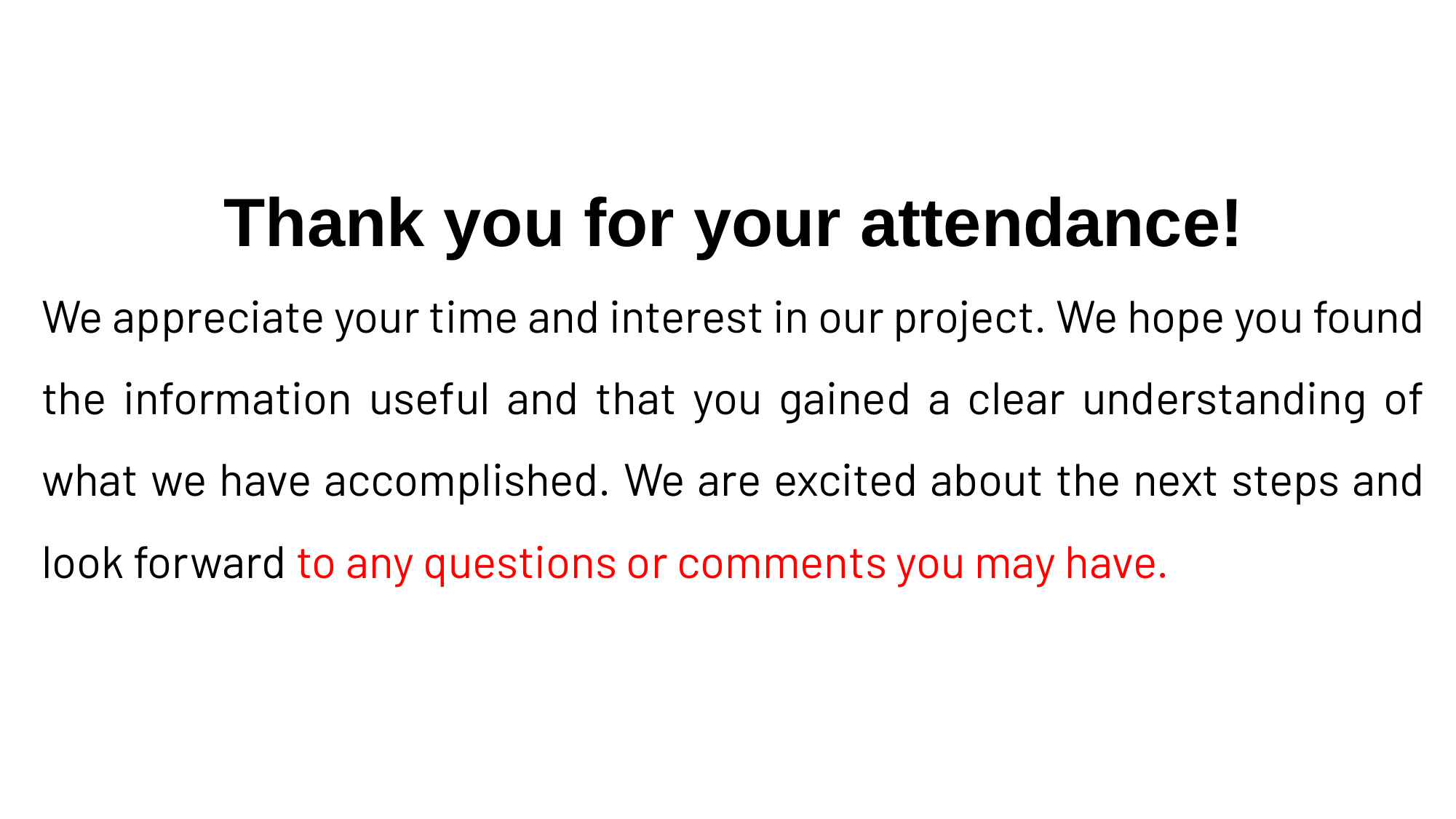

Thank you for your attendance!
We appreciate your time and interest in our project. We hope you found the information useful and that you gained a clear understanding of what we have accomplished. We are excited about the next steps and look forward to any questions or comments you may have.